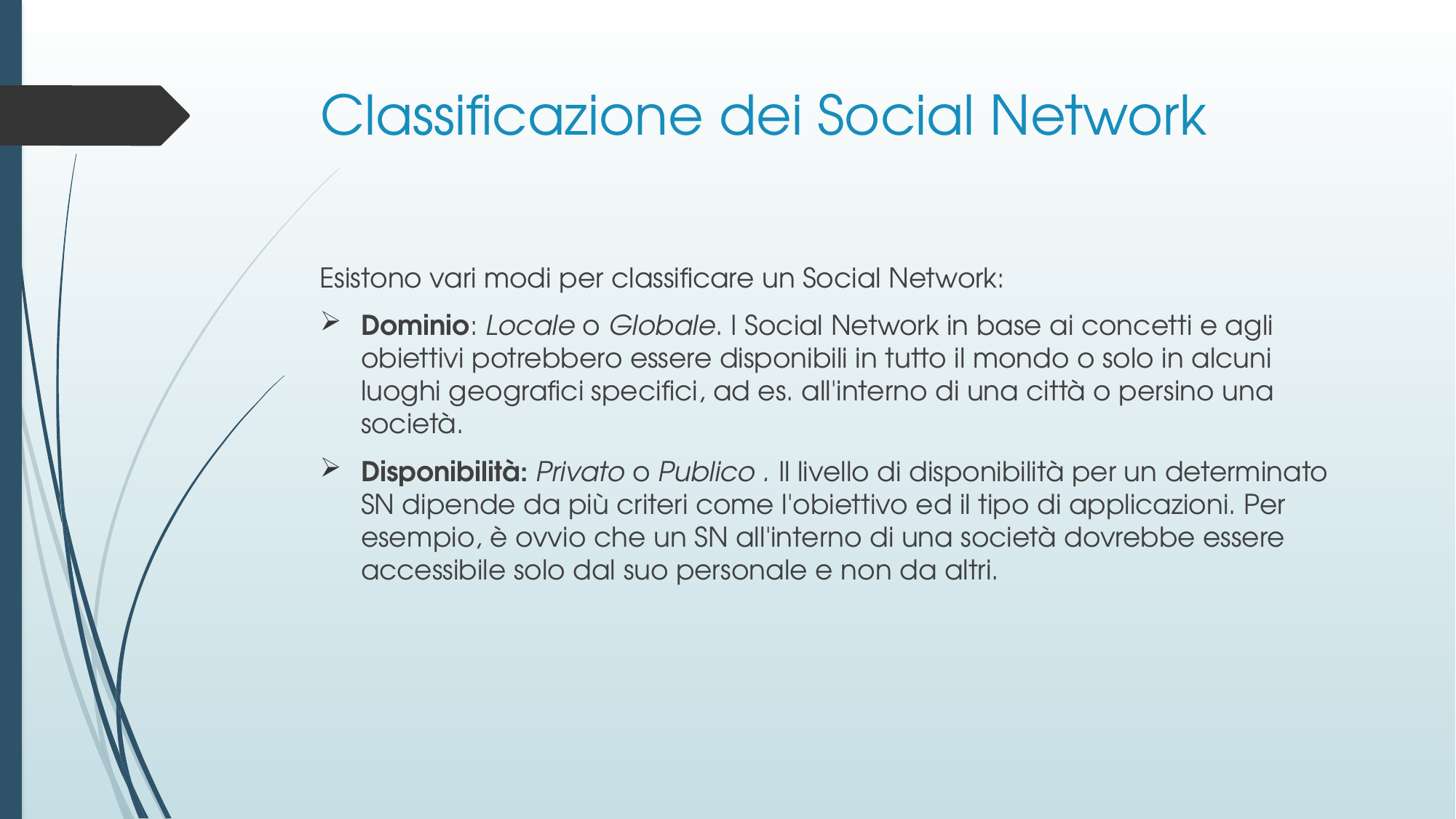

# Classificazione dei Social Network
Esistono vari modi per classificare un Social Network:
Dominio: Locale o Globale. I Social Network in base ai concetti e agli obiettivi potrebbero essere disponibili in tutto il mondo o solo in alcuni  luoghi geografici specifici, ad es. all'interno di una città o persino una società.
Disponibilità: Privato o Publico . Il livello di disponibilità per un determinato SN dipende da più criteri come l'obiettivo ed il tipo di applicazioni. Per esempio, è ovvio che un SN all'interno di una società dovrebbe essere accessibile solo dal suo personale e non da altri.